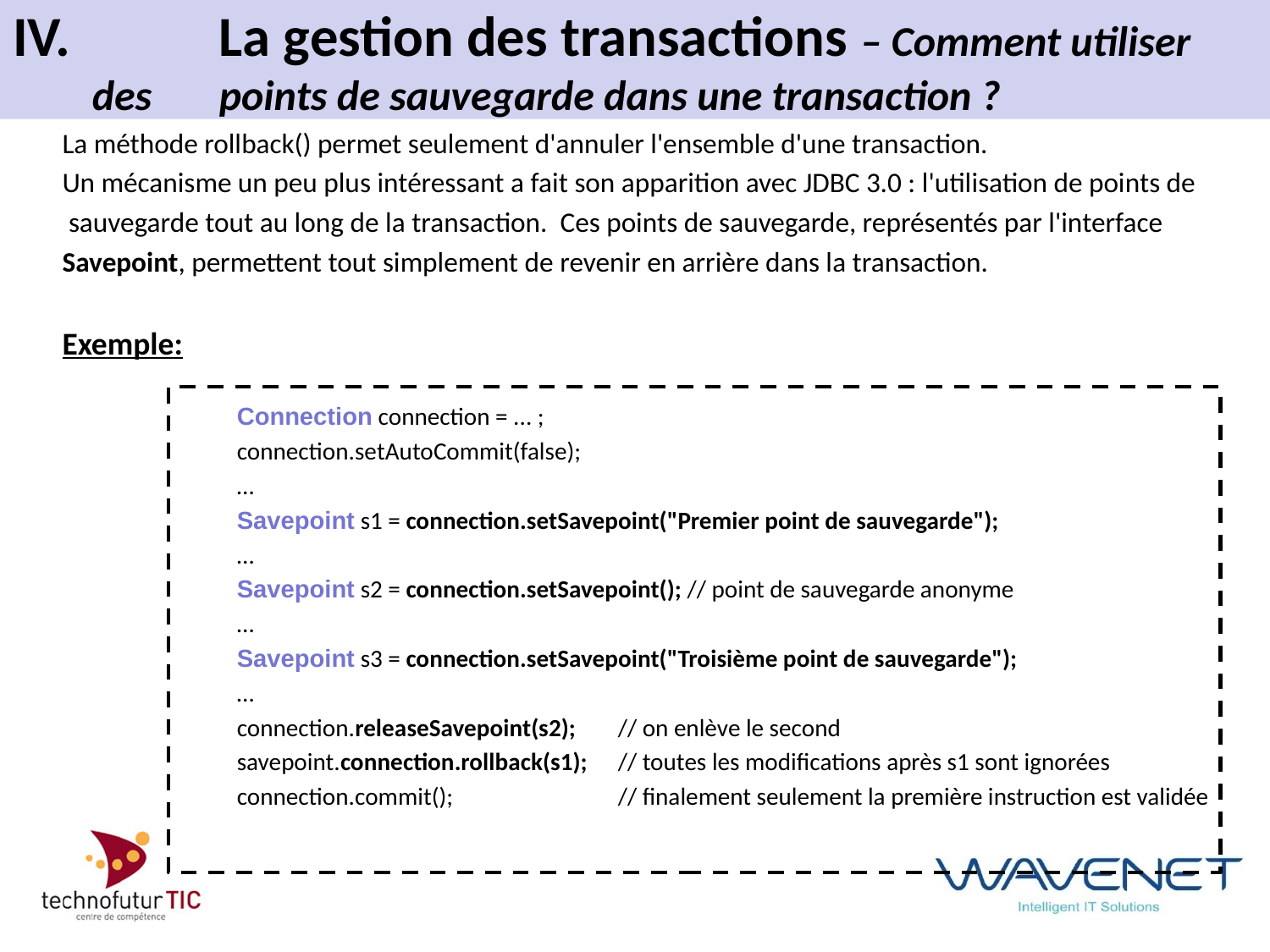

# IV.		La gestion des transactions – Comment utiliser des 	points de sauvegarde dans une transaction ?
La méthode rollback() permet seulement d'annuler l'ensemble d'une transaction.
Un mécanisme un peu plus intéressant a fait son apparition avec JDBC 3.0 : l'utilisation de points de
 sauvegarde tout au long de la transaction.  Ces points de sauvegarde, représentés par l'interface
Savepoint, permettent tout simplement de revenir en arrière dans la transaction.

Exemple:

		Connection connection = ... ;
		connection.setAutoCommit(false);
		…
		Savepoint s1 = connection.setSavepoint("Premier point de sauvegarde");
		…
		Savepoint s2 = connection.setSavepoint(); // point de sauvegarde anonyme
		…
		Savepoint s3 = connection.setSavepoint("Troisième point de sauvegarde");
		…
		connection.releaseSavepoint(s2); 	// on enlève le second
		savepoint.connection.rollback(s1); 	// toutes les modifications après s1 sont ignorées
		connection.commit(); 		// finalement seulement la première instruction est validée